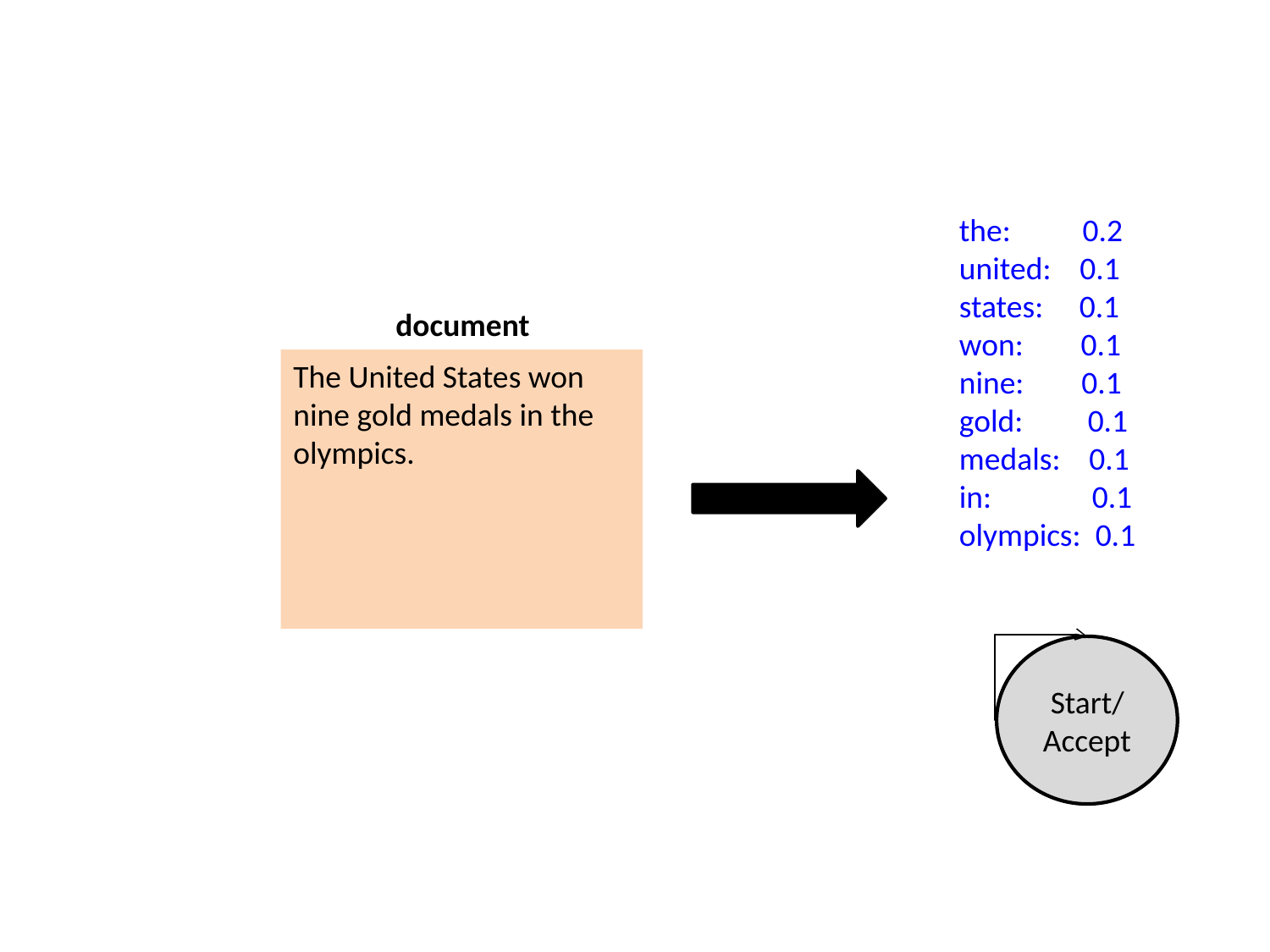

the:          0.2 united:    0.1 states:     0.1 won:        0.1  nine:        0.1 gold:         0.1 medals:    0.1
in:              0.1 olympics:  0.1

document
The United States won  nine gold medals in the olympics.

Start/Accept